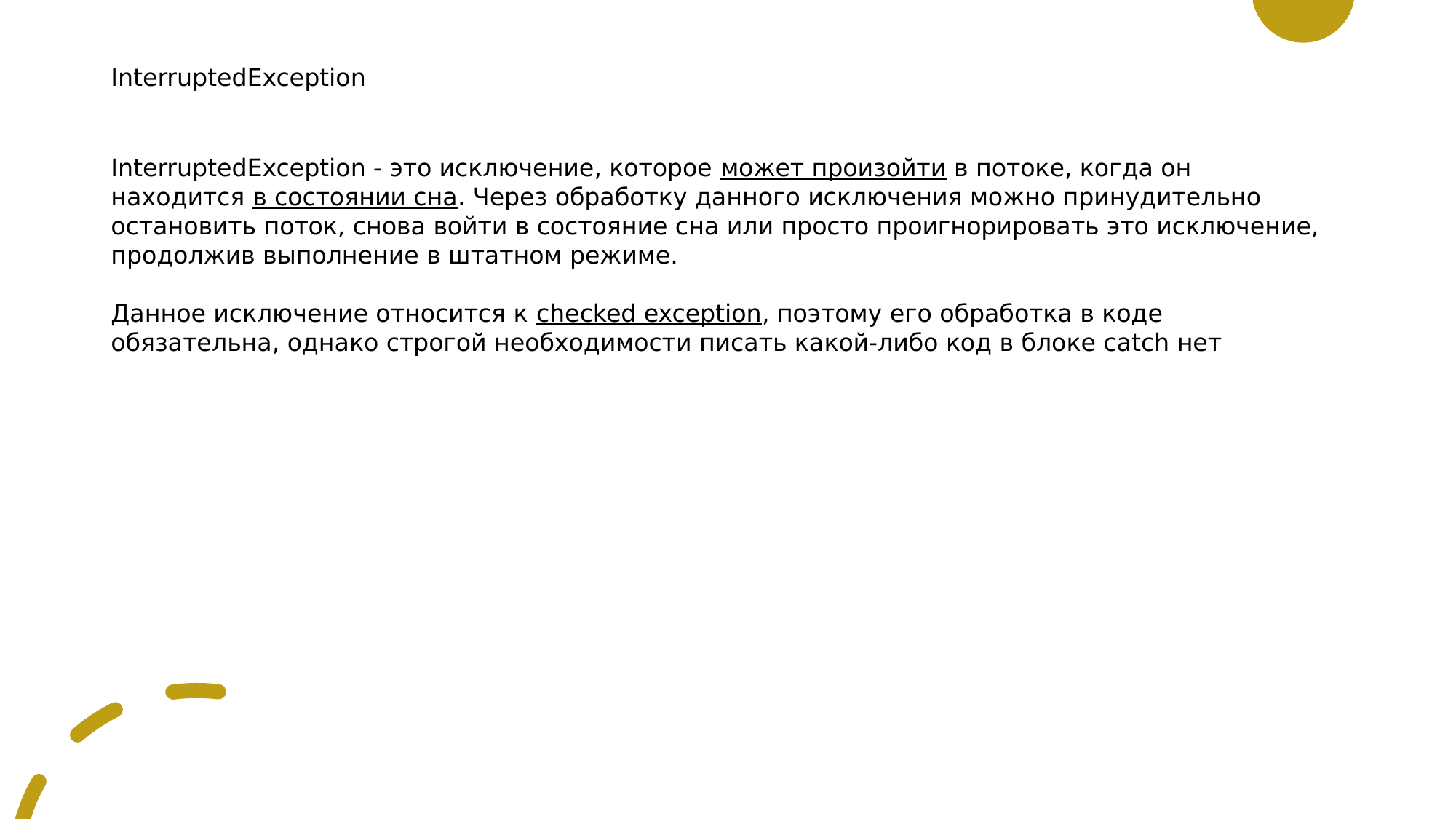

# InterruptedException
InterruptedException - это исключение, которое может произойти в потоке, когда он находится в состоянии сна. Через обработку данного исключения можно принудительно остановить поток, снова войти в состояние сна или просто проигнорировать это исключение, продолжив выполнение в штатном режиме.

Данное исключение относится к checked exception, поэтому его обработка в коде обязательна, однако строгой необходимости писать какой-либо код в блоке catch нет